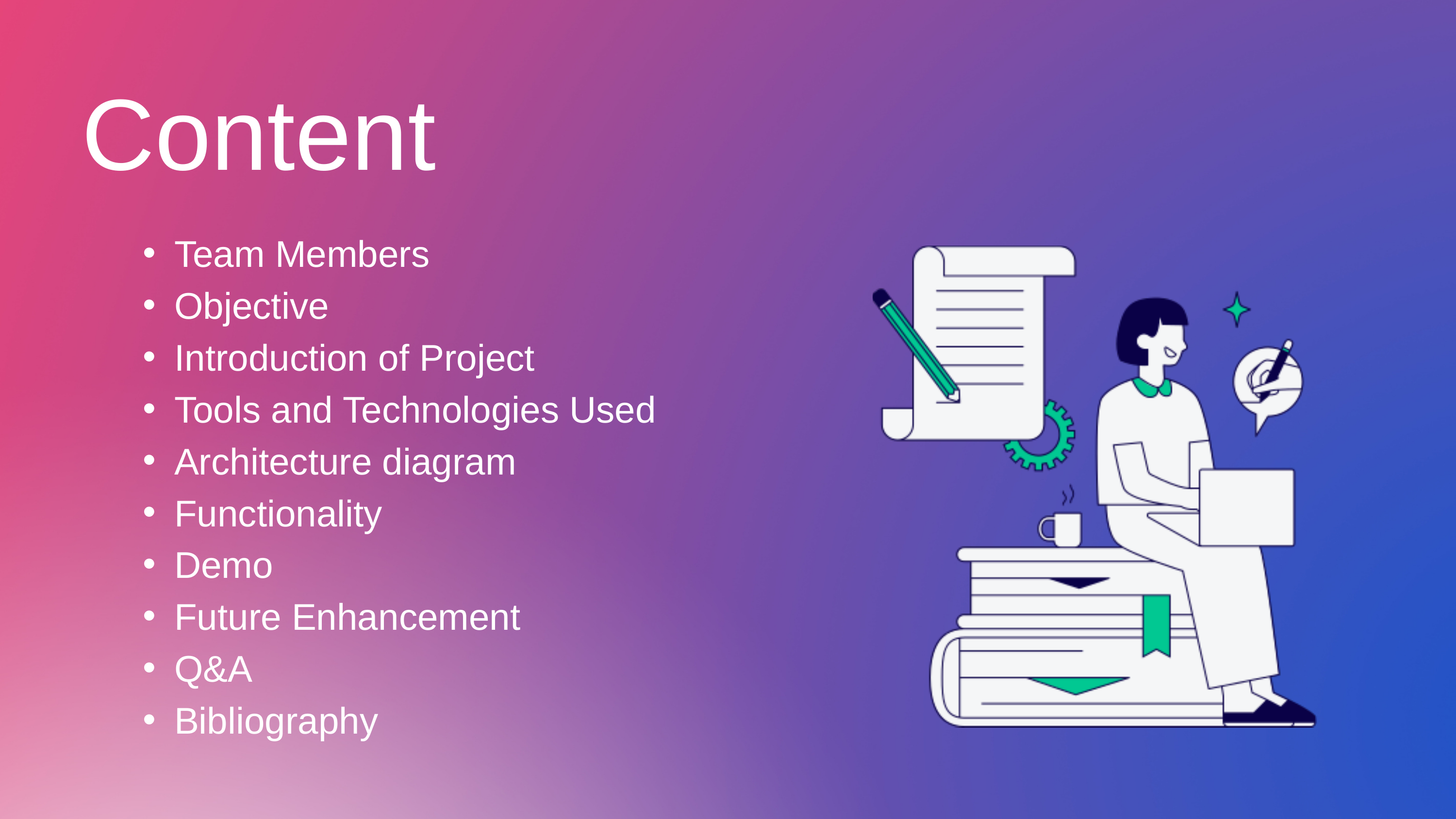

Content
Team Members
Objective
Introduction of Project
Tools and Technologies Used
Architecture diagram
Functionality
Demo
Future Enhancement
Q&A
Bibliography